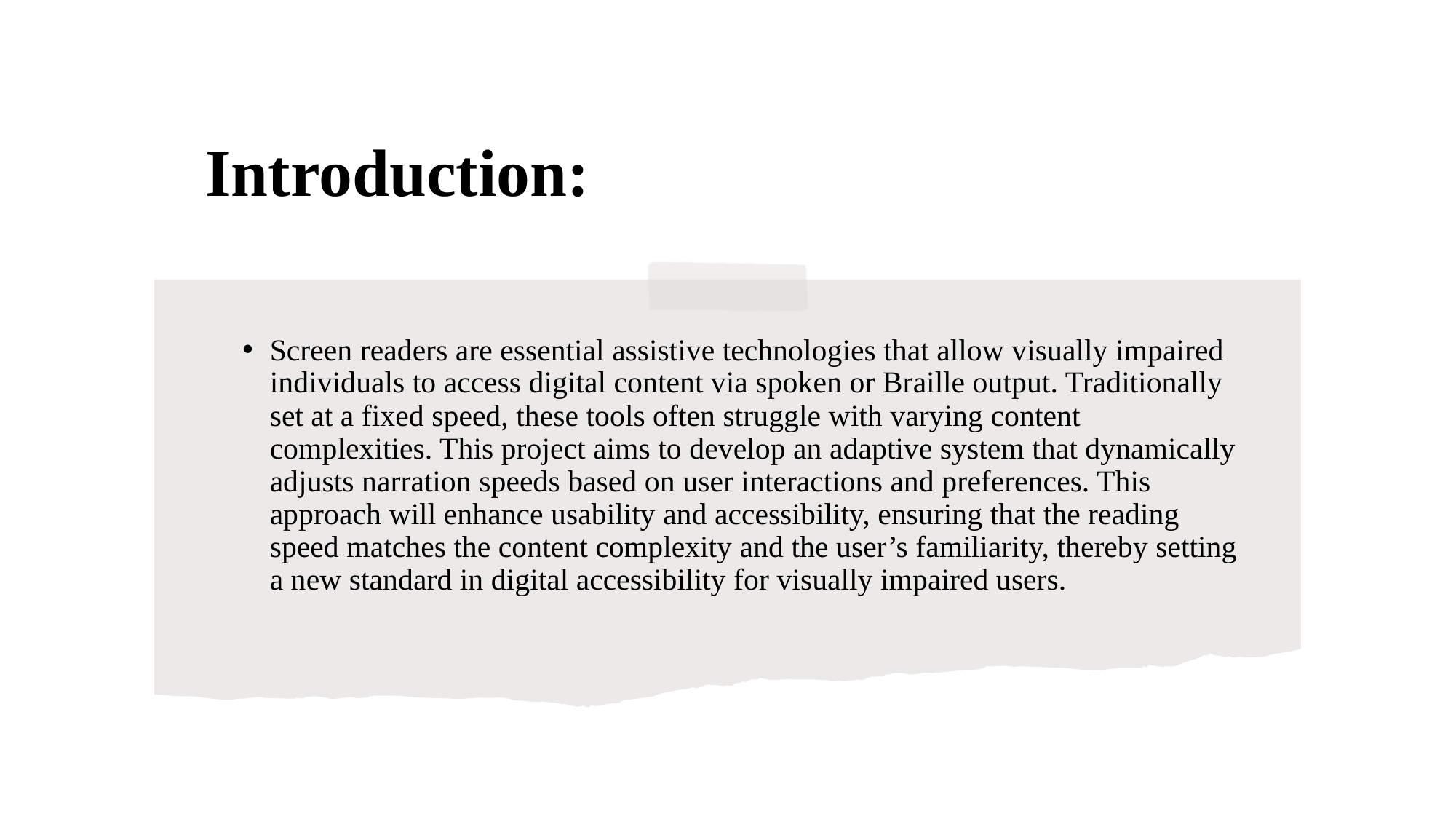

# Introduction:

Screen readers are essential assistive technologies that allow visually impaired individuals to access digital content via spoken or Braille output. Traditionally set at a fixed speed, these tools often struggle with varying content complexities. This project aims to develop an adaptive system that dynamically adjusts narration speeds based on user interactions and preferences. This approach will enhance usability and accessibility, ensuring that the reading speed matches the content complexity and the user’s familiarity, thereby setting a new standard in digital accessibility for visually impaired users.